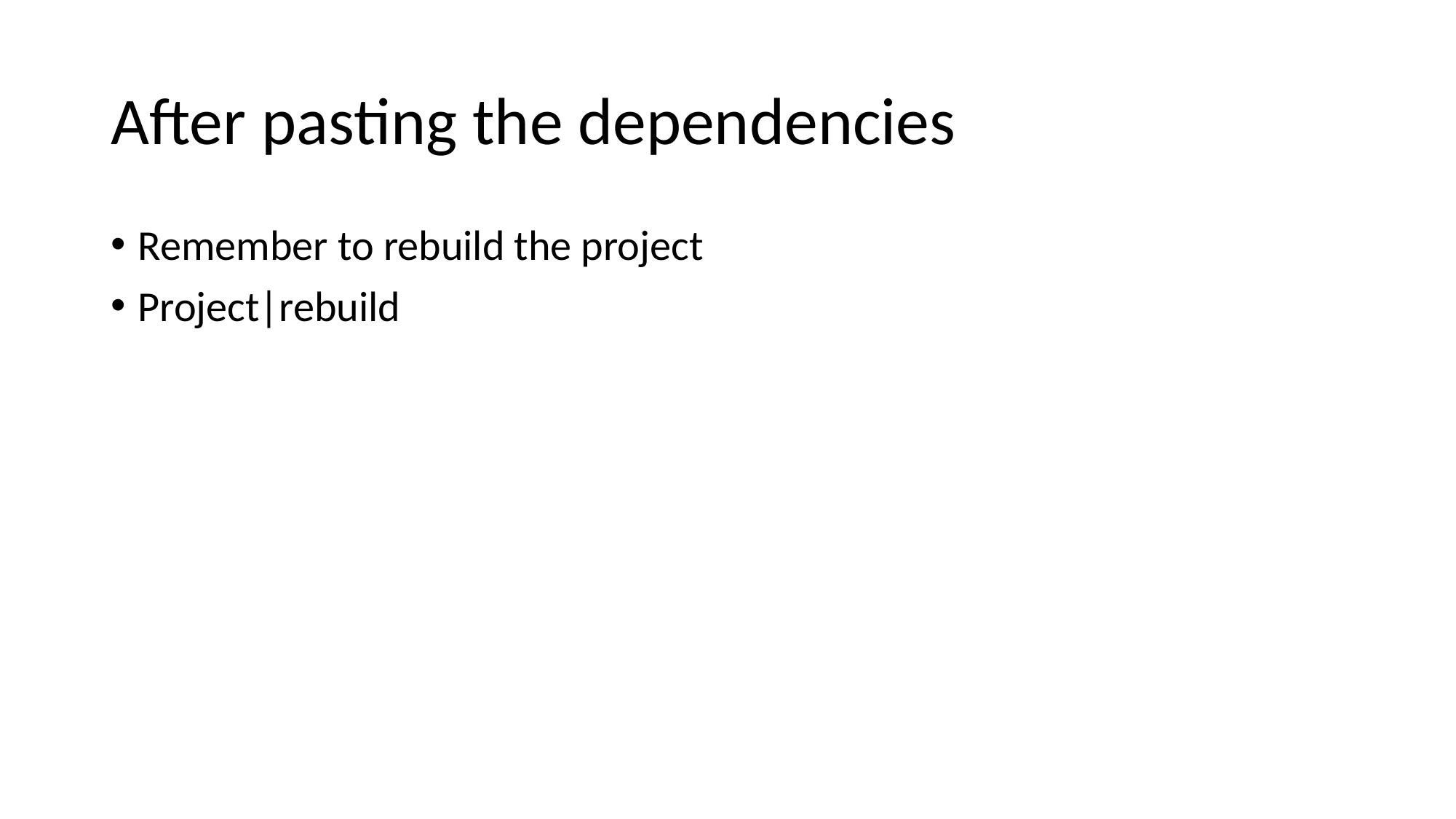

# After pasting the dependencies
Remember to rebuild the project
Project|rebuild